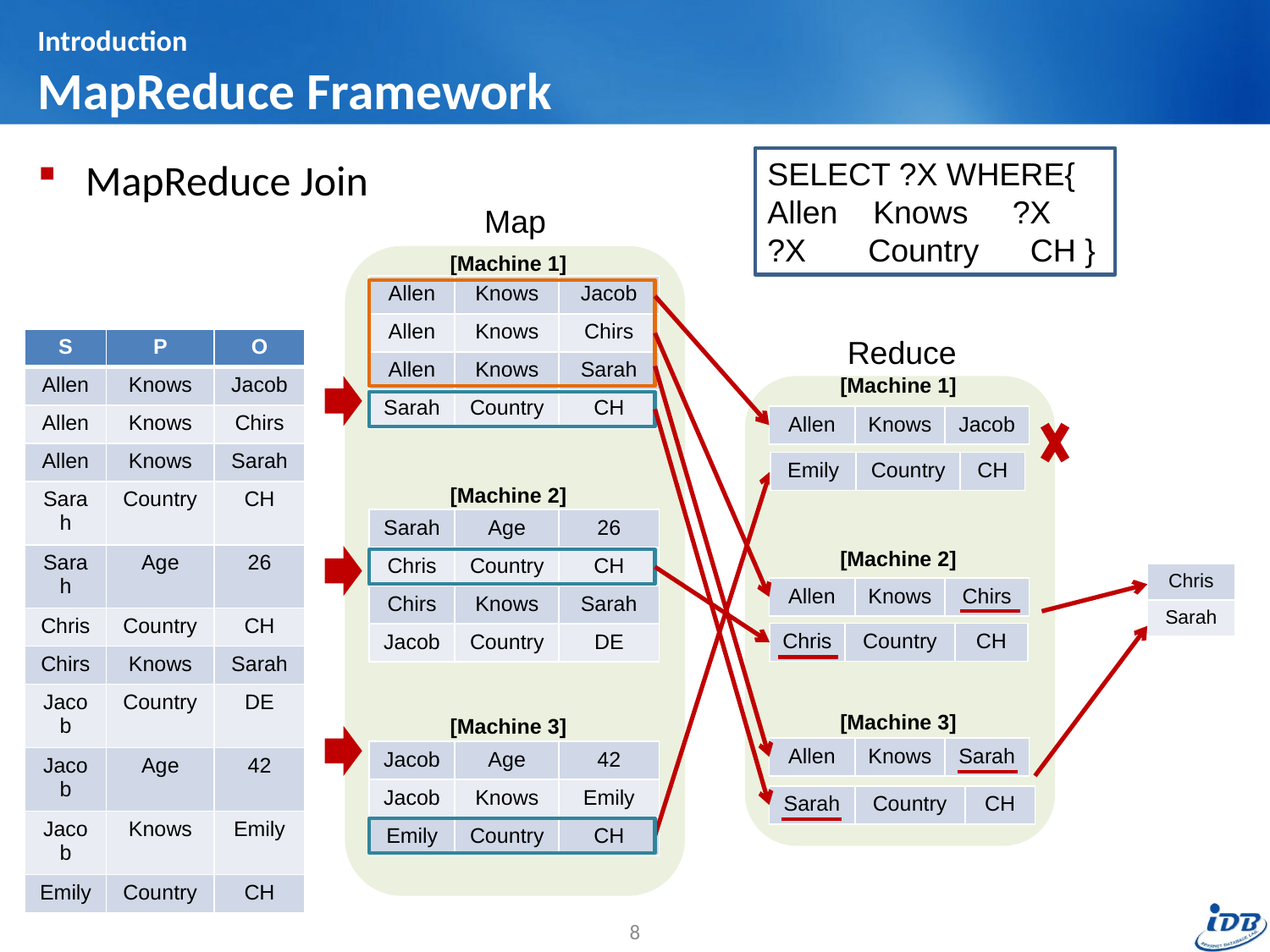

# Introduction MapReduce Framework
MapReduce Join

SELECT ?X WHERE{
Allen    Knows     ?X
?X       Country	 CH }
Map
[Machine 1]

| Allen | Knows | Jacob |
| --- | --- | --- |
| Allen | Knows | Chirs |
| Allen | Knows | Sarah |
| Sarah | Country | CH |

Reduce
| S | P | O |
| --- | --- | --- |
| Allen | Knows | Jacob |
| Allen | Knows | Chirs |
| Allen | Knows | Sarah |
| Sarah | Country | CH |
| Sarah | Age | 26 |
| Chris | Country | CH |
| Chirs | Knows | Sarah |
| Jacob | Country | DE |
| Jacob | Age | 42 |
| Jacob | Knows | Emily |
| Emily | Country | CH |
[Machine 1]

| Allen | Knows | Jacob |
| --- | --- | --- |

| Emily | Country | CH |
| --- | --- | --- |
[Machine 2]
| Sarah | Age | 26 |
| --- | --- | --- |
| Chris | Country | CH |
| Chirs | Knows | Sarah |
| Jacob | Country | DE |
[Machine 2]

| Chris |
| --- |
| Sarah |
| Allen | Knows | Chirs |
| --- | --- | --- |
| Chris | Country | CH |
| --- | --- | --- |
[Machine 3]
[Machine 3]

| Allen | Knows | Sarah |
| --- | --- | --- |
| Jacob | Age | 42 |
| --- | --- | --- |
| Jacob | Knows | Emily |
| Emily | Country | CH |
| Sarah | Country | CH |
| --- | --- | --- |

8